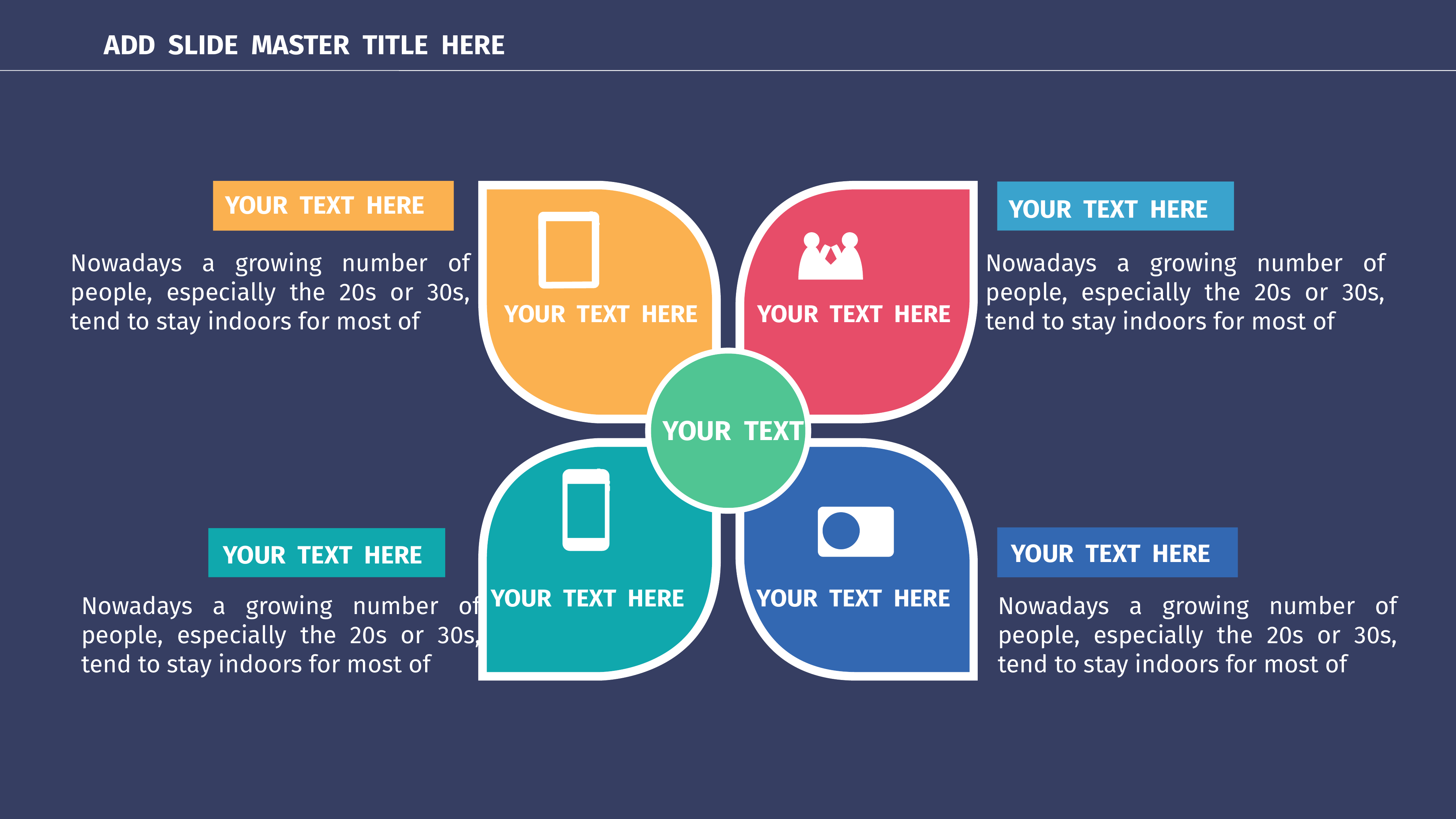

ADD  SLIDE  MASTER  TITLE  HERE

YOUR  TEXT  HERE

YOUR  TEXT  HERE

YOUR  TEXT  HERE

YOUR  TEXT  HERE

Nowadays a growing number of people, especially the 20s or 30s, tend to stay indoors for most of
Nowadays a growing number of people, especially the 20s or 30s, tend to stay indoors for most of

YOUR  TEXT

YOUR  TEXT  HERE

YOUR  TEXT  HERE

YOUR  TEXT  HERE

YOUR  TEXT  HERE
Nowadays a growing number of people, especially the 20s or 30s, tend to stay indoors for most of
Nowadays a growing number of people, especially the 20s or 30s, tend to stay indoors for most of